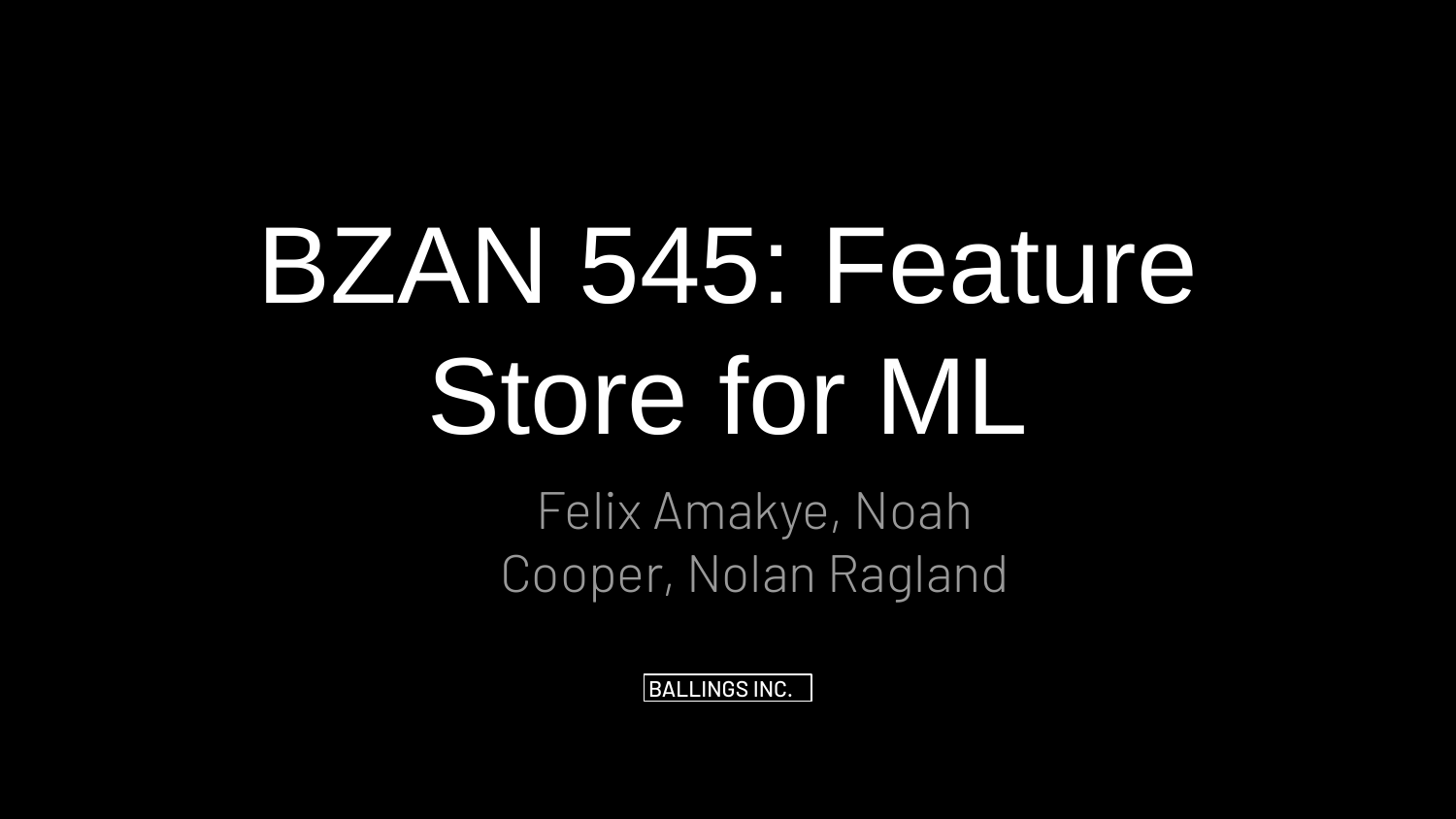

# BZAN 545: Feature Store for ML
Felix Amakye, Noah Cooper, Nolan Ragland
 BALLINGS INC.